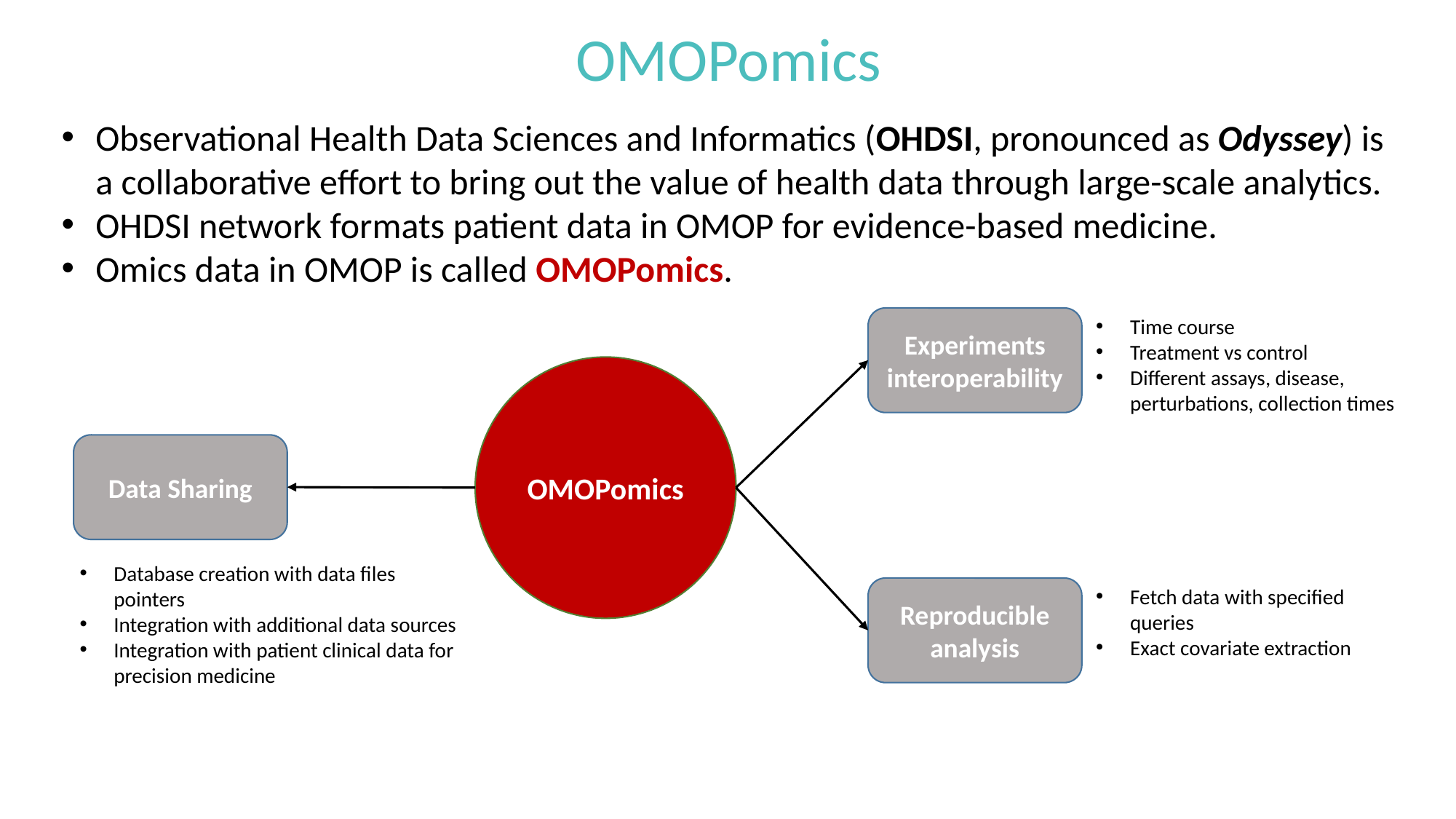

# OMOPomics
Observational Health Data Sciences and Informatics (OHDSI, pronounced as Odyssey) is a collaborative effort to bring out the value of health data through large-scale analytics.
OHDSI network formats patient data in OMOP for evidence-based medicine.
Omics data in OMOP is called OMOPomics.
Experiments interoperability
Time course
Treatment vs control
Different assays, disease, perturbations, collection times
OMOPomics
Data Sharing
Database creation with data files pointers
Integration with additional data sources
Integration with patient clinical data for precision medicine
Reproducible analysis
Fetch data with specified queries
Exact covariate extraction